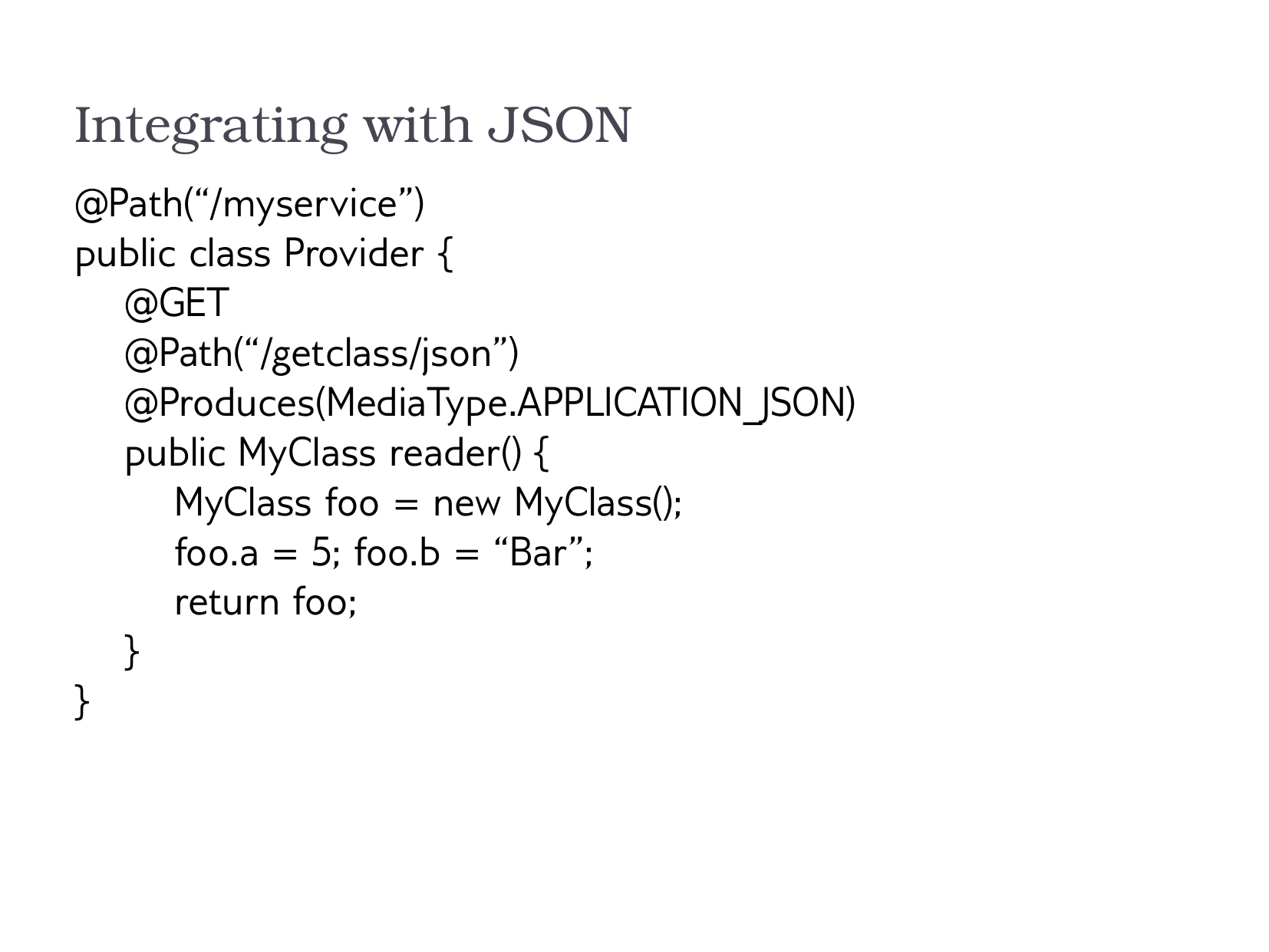

Integrating with JSON
@Path(“/myservice”)
public class Provider {
    @GET
    @Path(“/getclass/json”)
    @Produces(MediaType.APPLICATION_JSON)
    public MyClass reader() {
        MyClass foo = new MyClass();
        foo.a = 5; foo.b = “Bar”;
        return foo;
    }
}